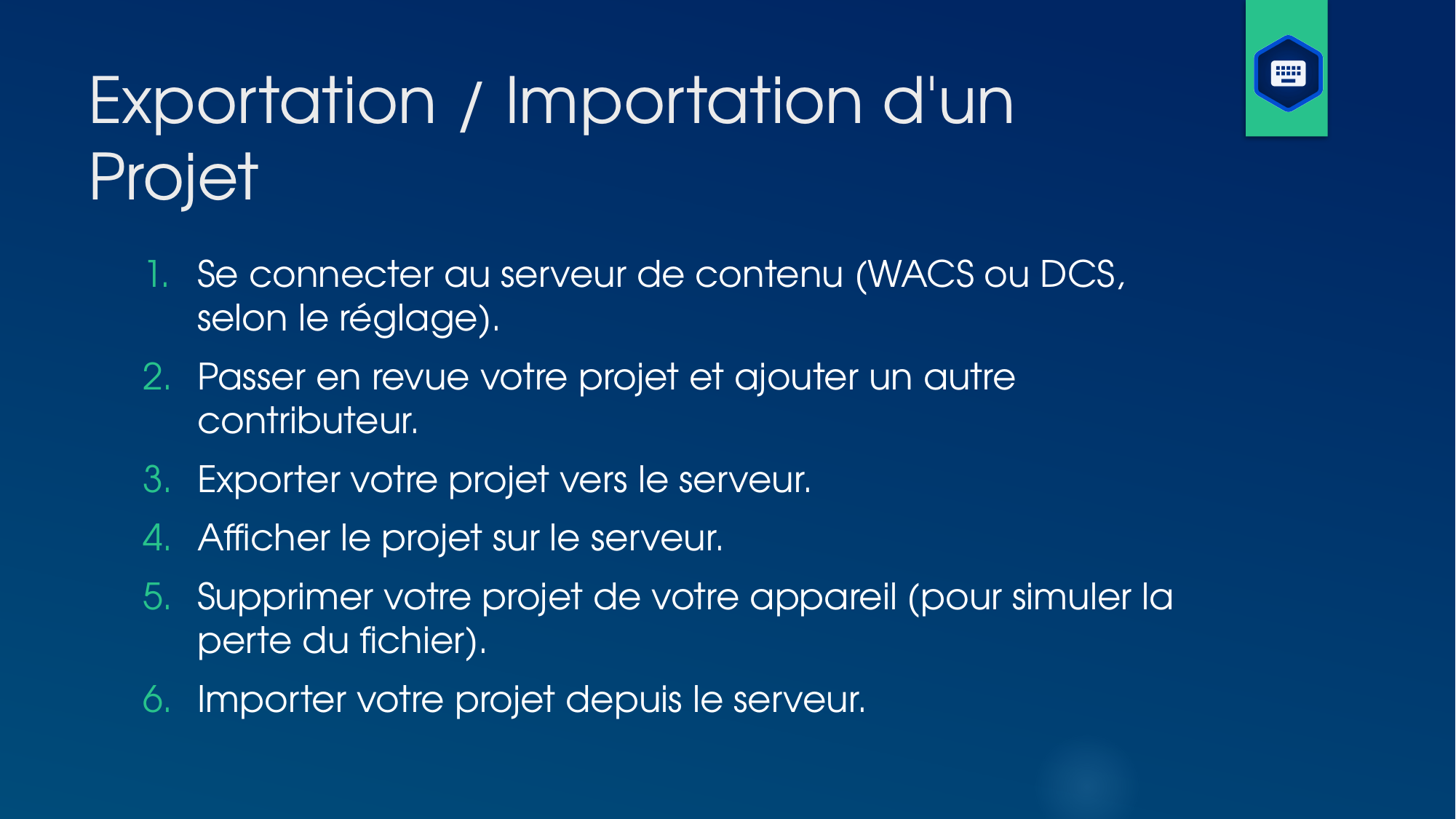

# Exportation / Importation d'un Projet
Se connecter au serveur de contenu (WACS ou DCS, selon le réglage).
Passer en revue votre projet et ajouter un autre contributeur.
Exporter votre projet vers le serveur.
Afficher le projet sur le serveur.
Supprimer votre projet de votre appareil (pour simuler la perte du fichier).
Importer votre projet depuis le serveur.